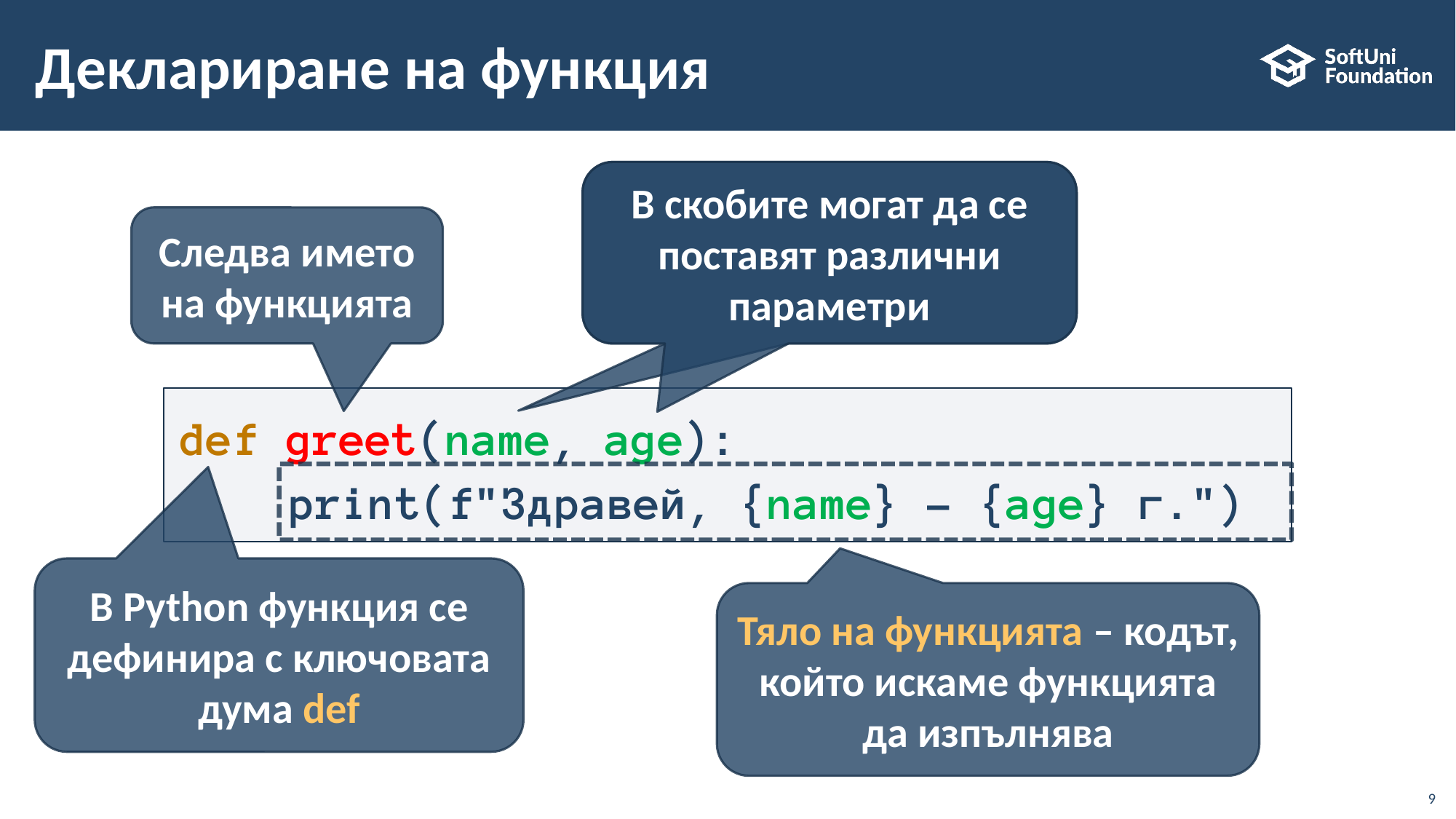

# Деклариране на функция

В скобите могат да се поставят различни параметри
Следва името на функцията
def greet(name, age):
	print(f"Здравей, {name} – {age} г.")

В Python функция се дефинира с ключовата дума def
Тяло на функцията – кодът, който искаме функцията да изпълнява
9